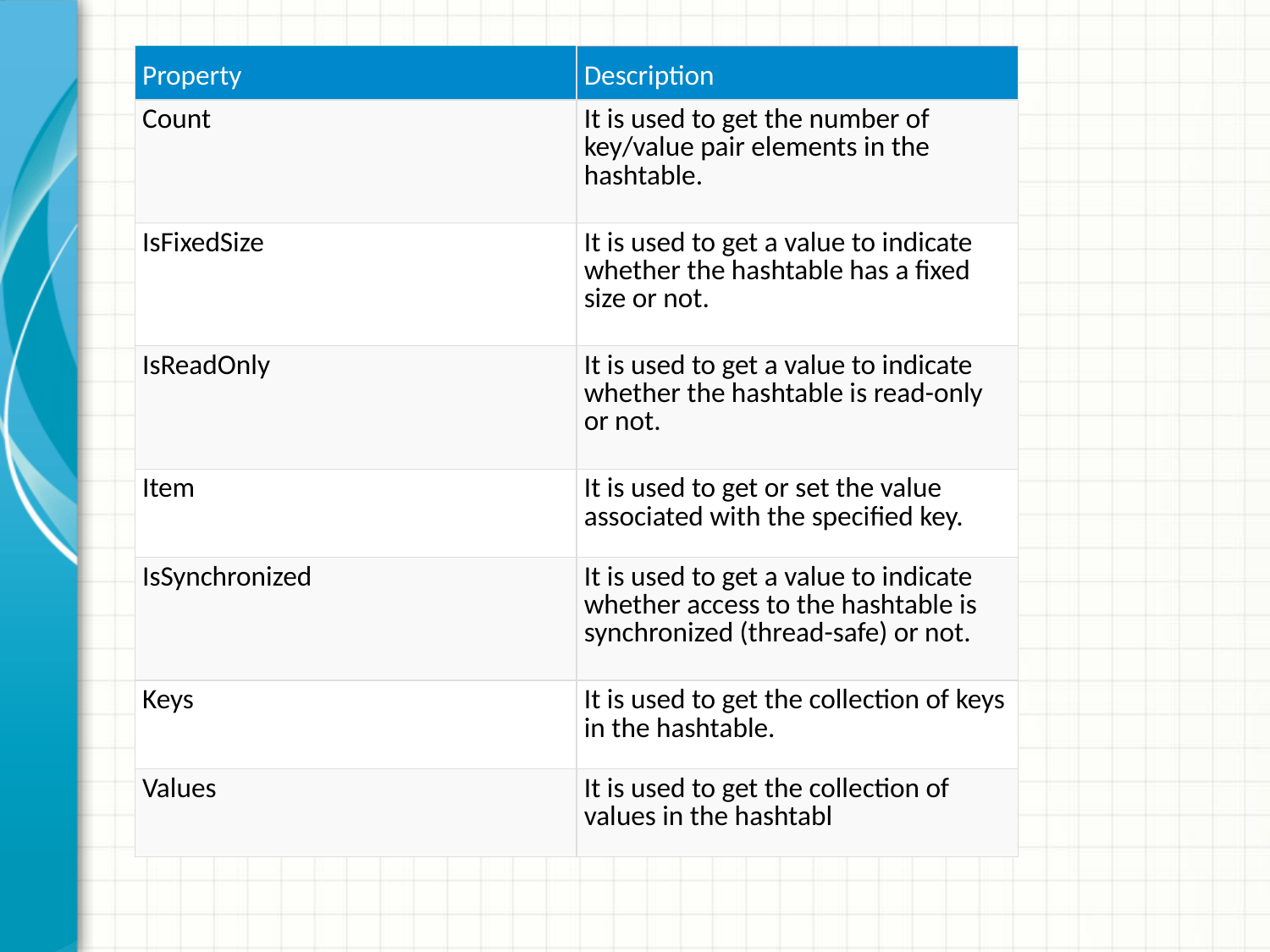

| Property | Description |
| --- | --- |
| Count | It is used to get the number of key/value pair elements in the hashtable. |
| IsFixedSize | It is used to get a value to indicate whether the hashtable has a fixed size or not. |
| IsReadOnly | It is used to get a value to indicate whether the hashtable is read-only or not. |
| Item | It is used to get or set the value associated with the specified key. |
| IsSynchronized | It is used to get a value to indicate whether access to the hashtable is synchronized (thread-safe) or not. |
| Keys | It is used to get the collection of keys in the hashtable. |
| Values | It is used to get the collection of values in the hashtabl |